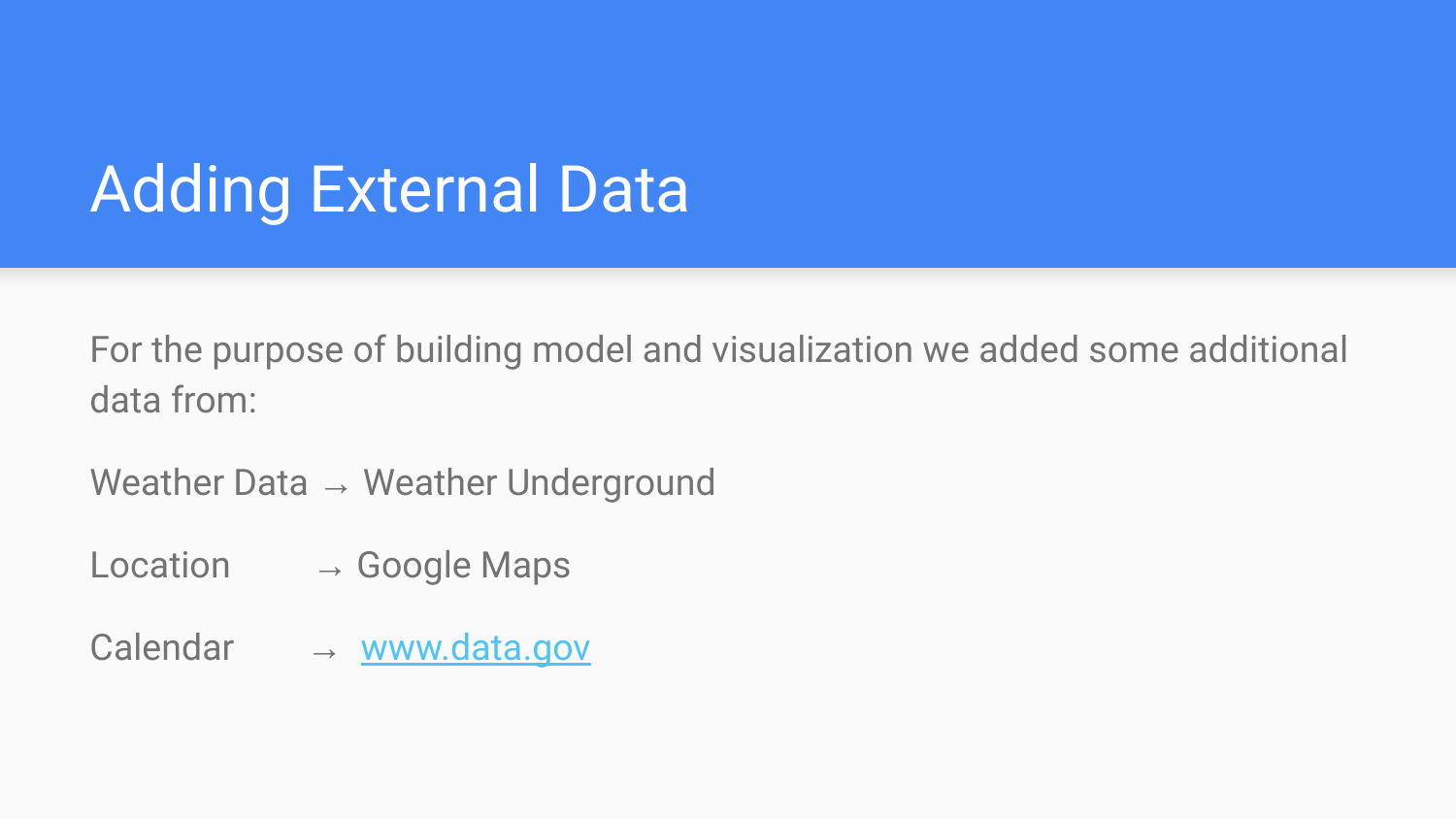

# Adding External Data
For the purpose of building model and visualization we added some additional data from:
Weather Data → Weather Underground
Location         → Google Maps
Calendar        →  www.data.gov